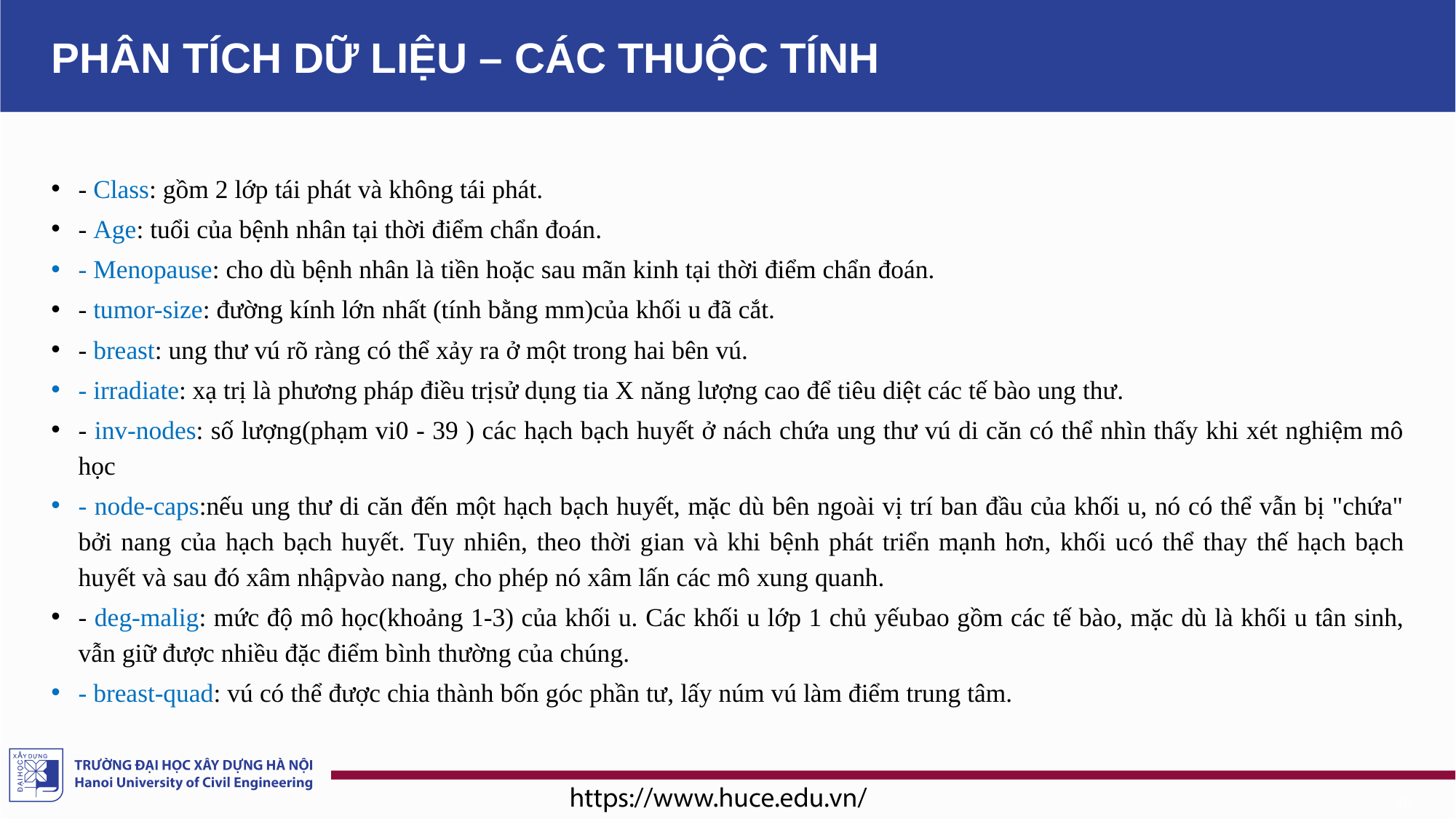

# PHÂN TÍCH DỮ LIỆU – CÁC THUỘC TÍNH
- Class: gồm 2 lớp tái phát và không tái phát.
- Age: tuổi của bệnh nhân tại thời điểm chẩn đoán.
- Menopause: cho dù bệnh nhân là tiền hoặc sau mãn kinh tại thời điểm chẩn đoán.
- tumor-size: đường kính lớn nhất (tính bằng mm)của khối u đã cắt.
- breast: ung thư vú rõ ràng có thể xảy ra ở một trong hai bên vú.
- irradiate: xạ trị là phương pháp điều trịsử dụng tia X năng lượng cao để tiêu diệt các tế bào ung thư.
- inv-nodes: số lượng(phạm vi0 - 39 ) các hạch bạch huyết ở nách chứa ung thư vú di căn có thể nhìn thấy khi xét nghiệm mô học
- node-caps:nếu ung thư di căn đến một hạch bạch huyết, mặc dù bên ngoài vị trí ban đầu của khối u, nó có thể vẫn bị "chứa" bởi nang của hạch bạch huyết. Tuy nhiên, theo thời gian và khi bệnh phát triển mạnh hơn, khối ucó thể thay thế hạch bạch huyết và sau đó xâm nhậpvào nang, cho phép nó xâm lấn các mô xung quanh.
- deg-malig: mức độ mô học(khoảng 1-3) của khối u. Các khối u lớp 1 chủ yếubao gồm các tế bào, mặc dù là khối u tân sinh, vẫn giữ được nhiều đặc điểm bình thường của chúng.
- breast-quad: vú có thể được chia thành bốn góc phần tư, lấy núm vú làm điểm trung tâm.

26